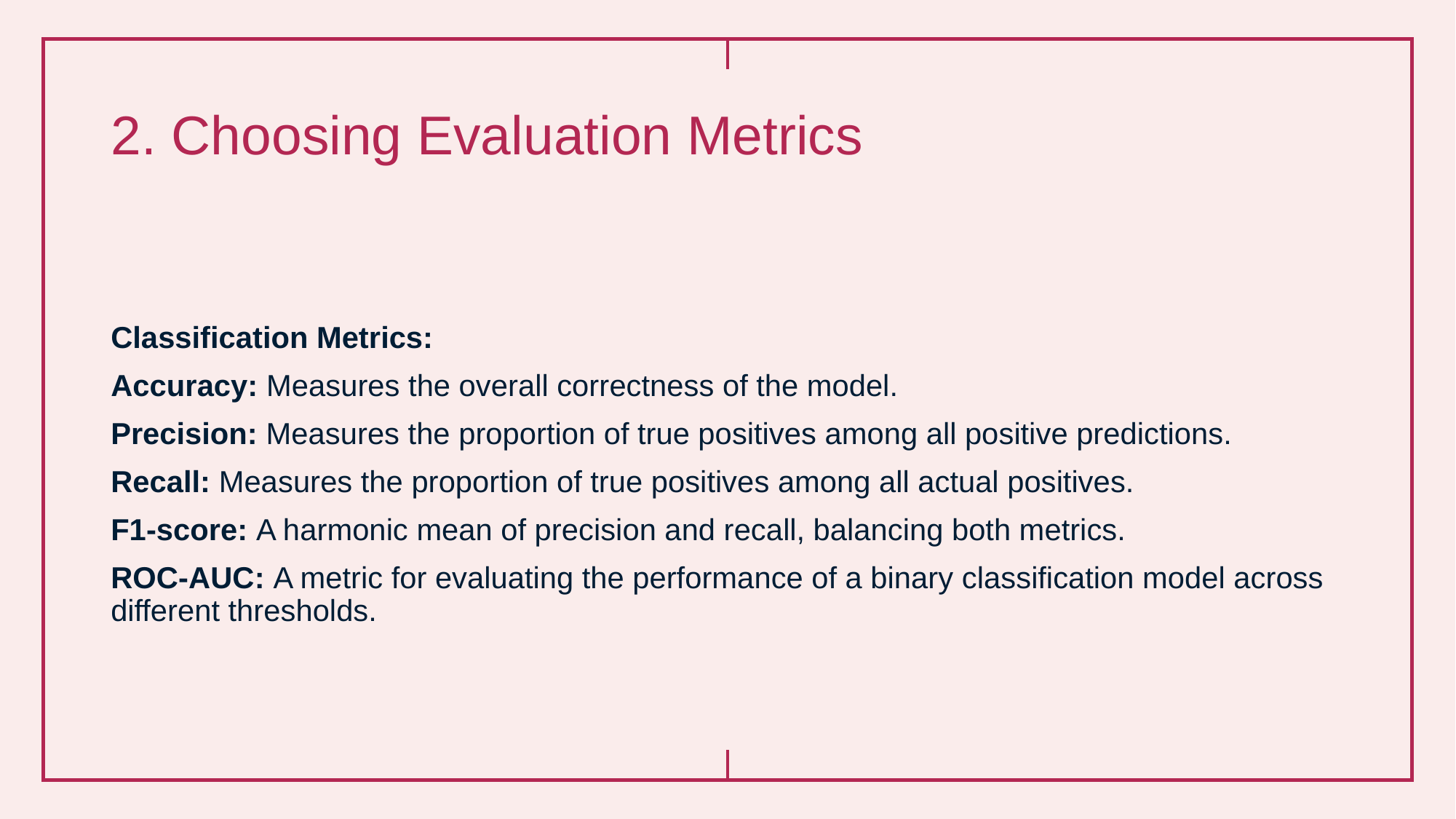

# 2. Choosing Evaluation Metrics
Classification Metrics:
Accuracy: Measures the overall correctness of the model.
Precision: Measures the proportion of true positives among all positive predictions.
Recall: Measures the proportion of true positives among all actual positives.
F1-score: A harmonic mean of precision and recall, balancing both metrics.
ROC-AUC: A metric for evaluating the performance of a binary classification model across different thresholds.